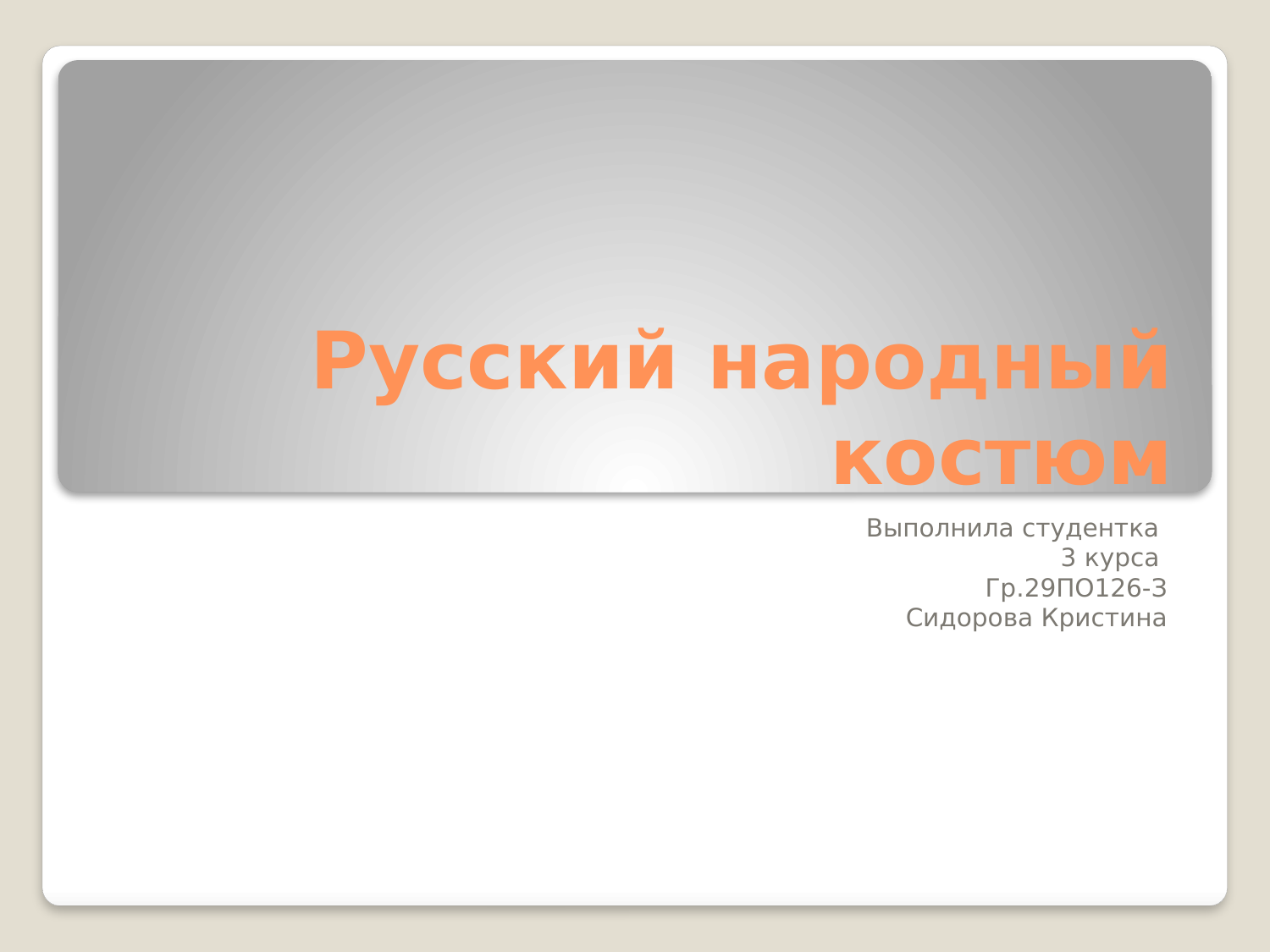

# Русский народный костюм
Выполнила студентка
3 курса
Гр.29ПО126-З
Сидорова Кристина